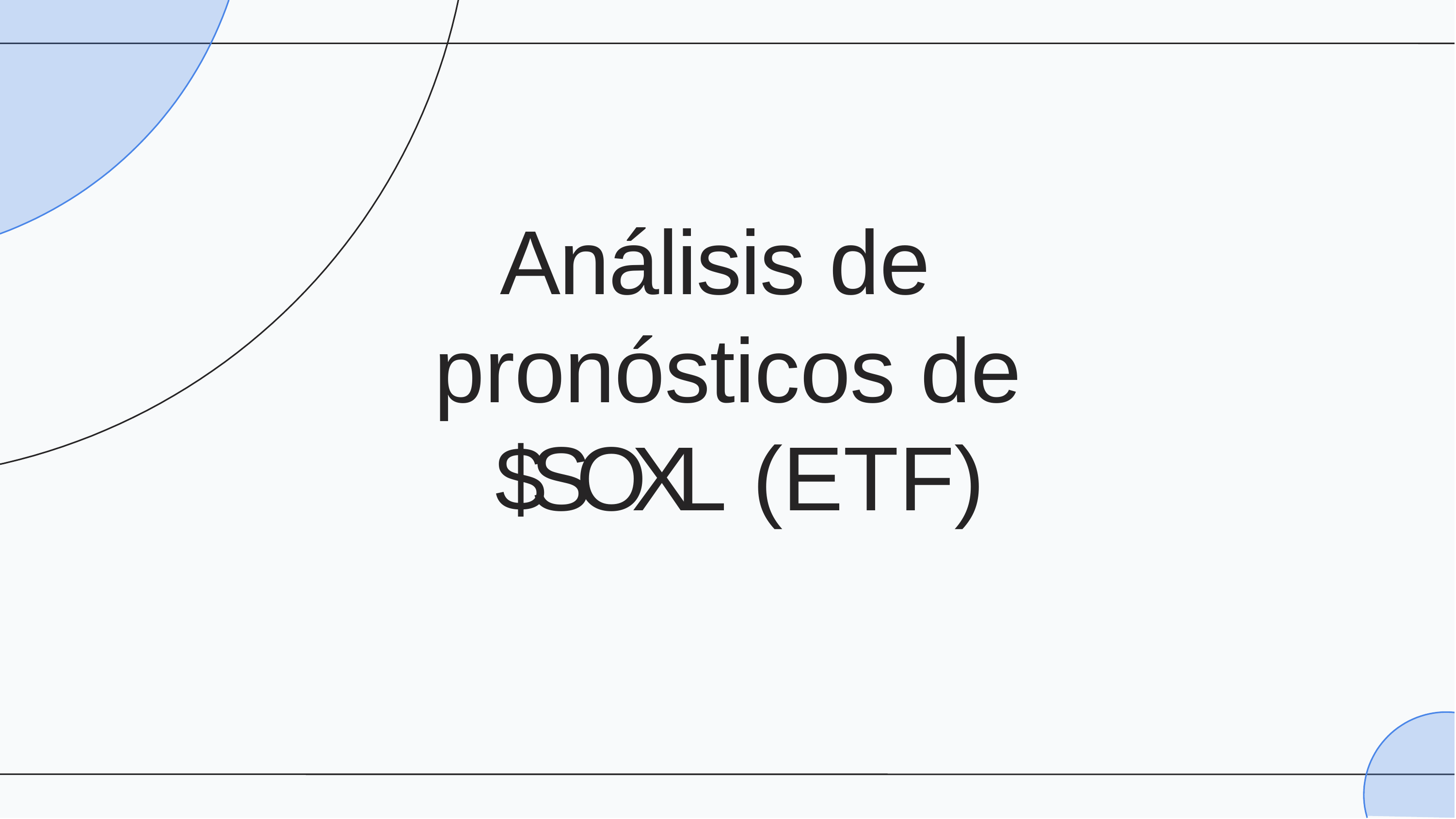

# Análisis de  pronósticos de  $SOXL (ETF)